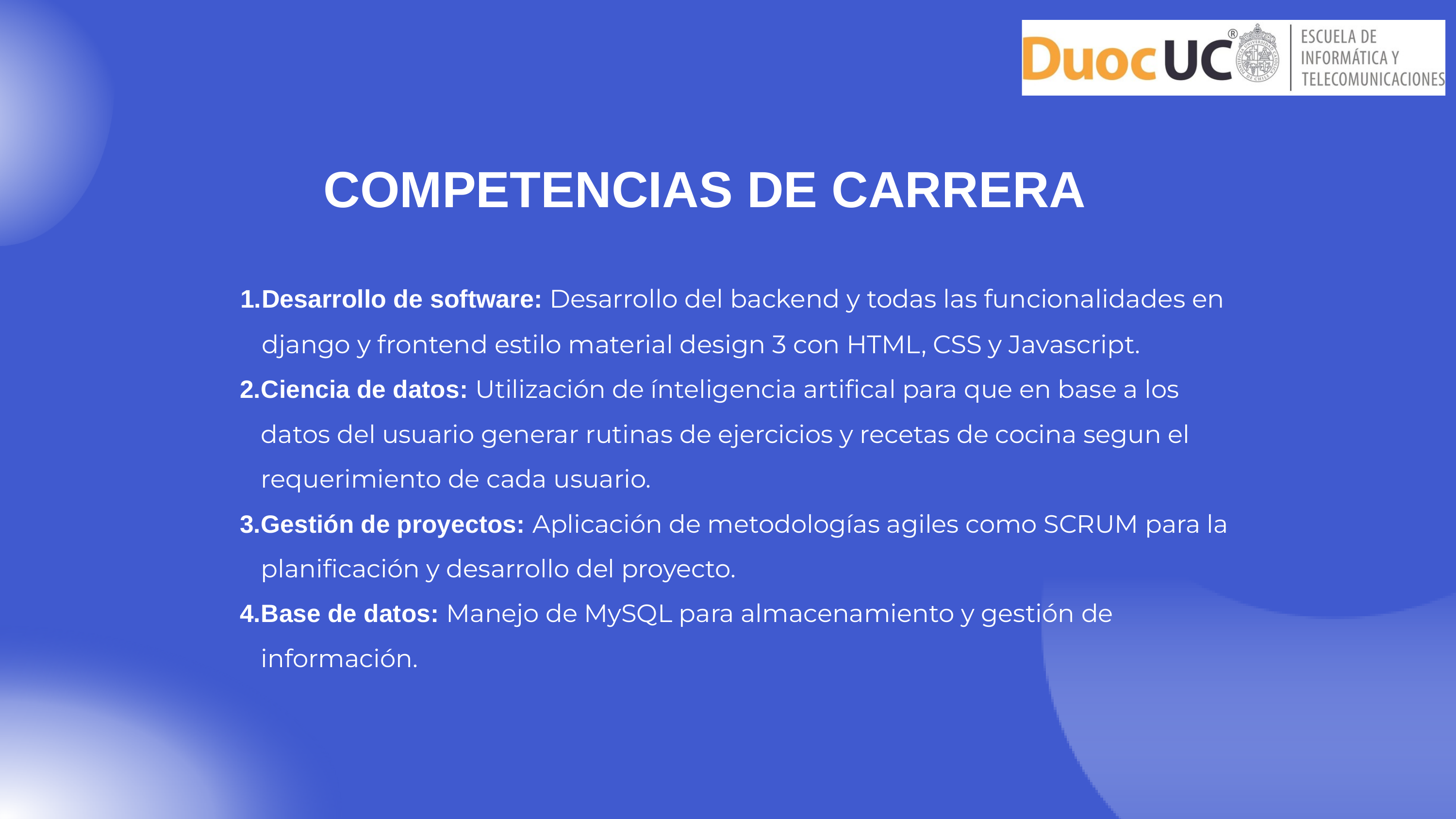

COMPETENCIAS DE CARRERA
Desarrollo de software: Desarrollo del backend y todas las funcionalidades en django y frontend estilo material design 3 con HTML, CSS y Javascript.
Ciencia de datos: Utilización de ínteligencia artifical para que en base a los datos del usuario generar rutinas de ejercicios y recetas de cocina segun el requerimiento de cada usuario.
Gestión de proyectos: Aplicación de metodologías agiles como SCRUM para la planificación y desarrollo del proyecto.
Base de datos: Manejo de MySQL para almacenamiento y gestión de información.